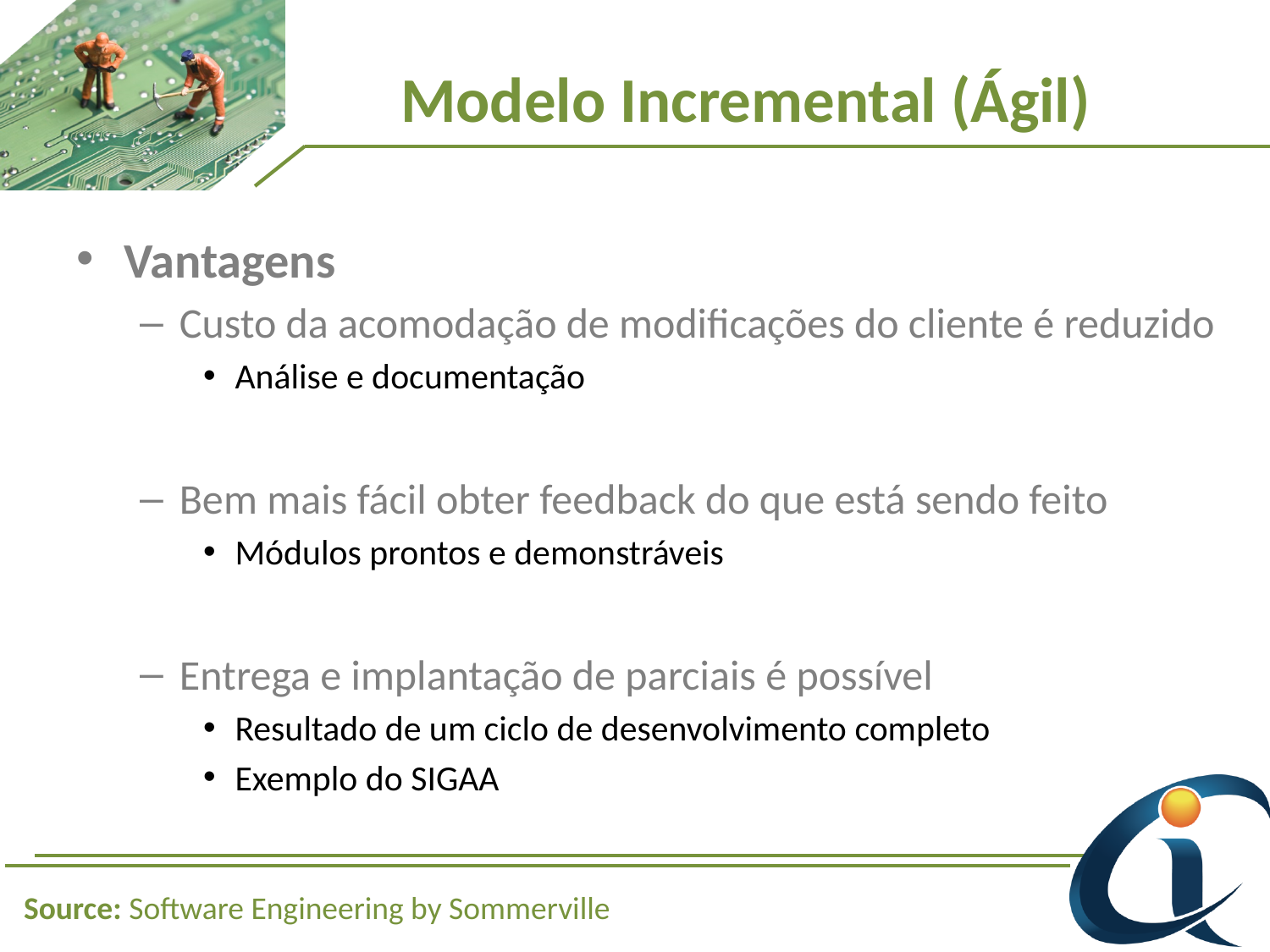

# Modelo Incremental (Ágil)
Vantagens
Custo da acomodação de modificações do cliente é reduzido
Análise e documentação

Bem mais fácil obter feedback do que está sendo feito
Módulos prontos e demonstráveis

Entrega e implantação de parciais é possível
Resultado de um ciclo de desenvolvimento completo
Exemplo do SIGAA